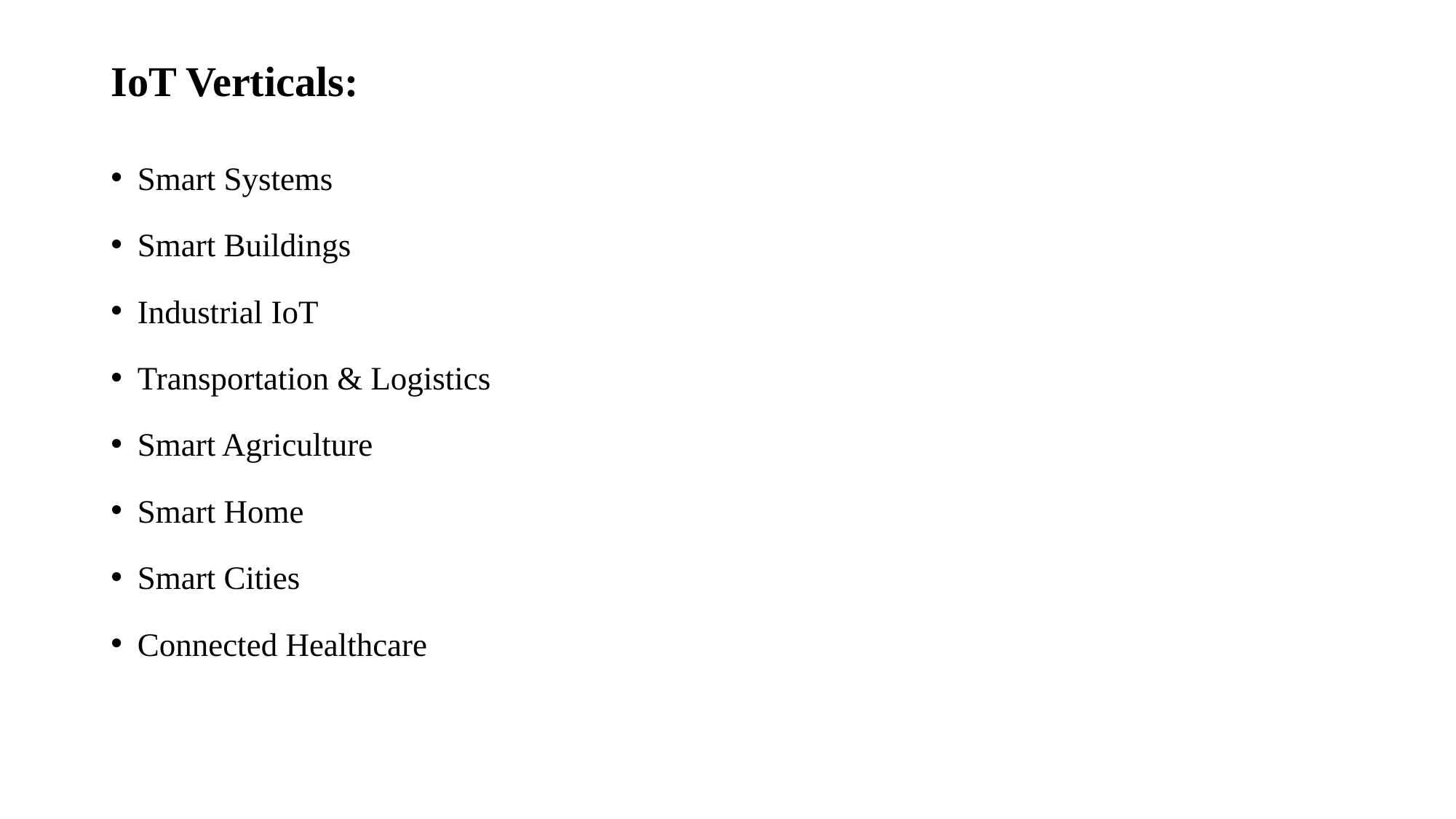

# IoT Verticals:
Smart Systems
Smart Buildings
Industrial IoT
Transportation & Logistics
Smart Agriculture
Smart Home
Smart Cities
Connected Healthcare